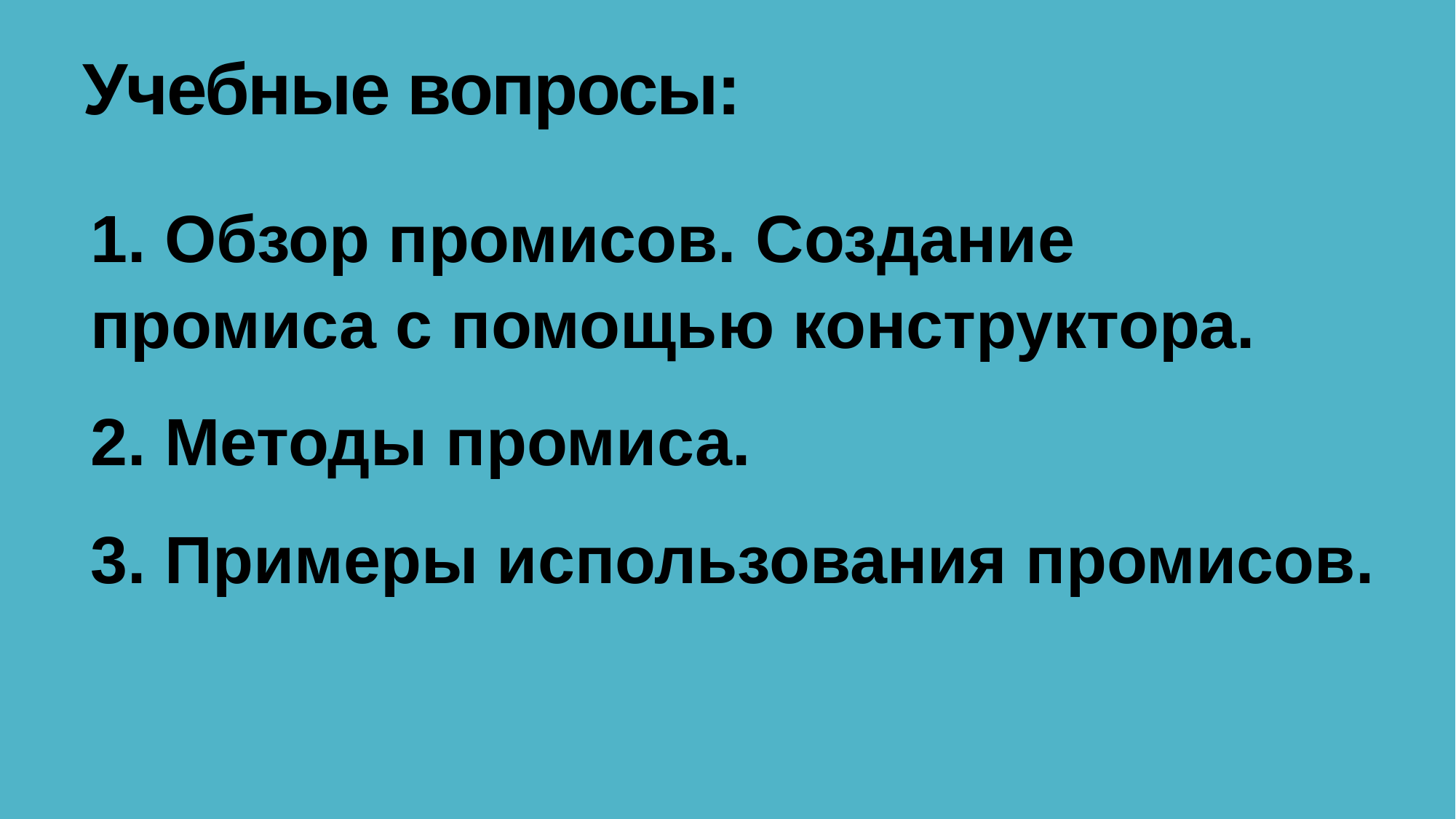

# Учебные вопросы:
1. Обзор промисов. Создание промиса с помощью конструктора.
2. Методы промиса.
3. Примеры использования промисов.